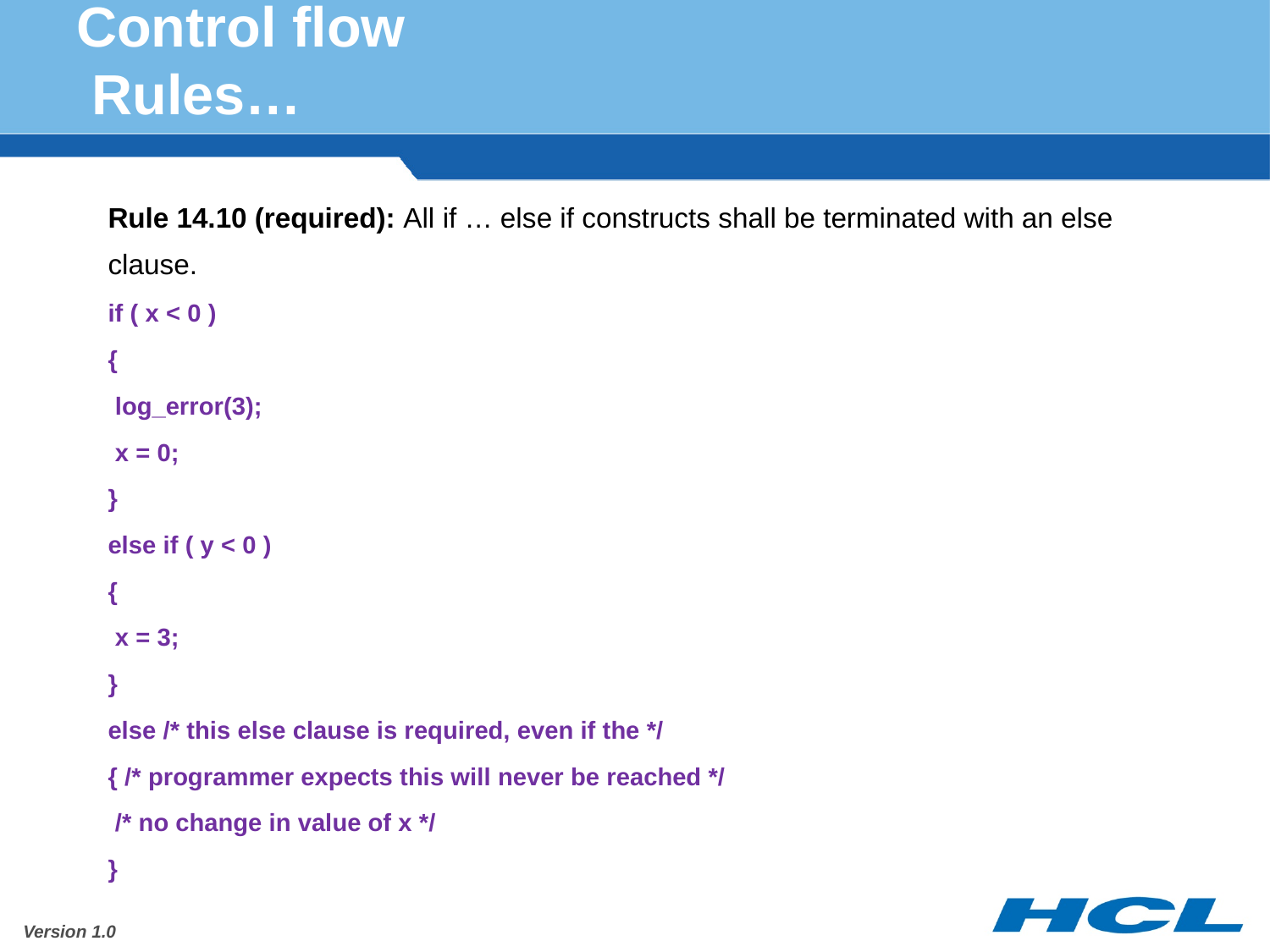

# Control flow Rules…
Rule 14.10 (required): All if … else if constructs shall be terminated with an else clause.
if ( x < 0 )
{
 log_error(3);
 x = 0;
}
else if ( y < 0 )
{
 x = 3;
}
else /* this else clause is required, even if the */
{ /* programmer expects this will never be reached */
 /* no change in value of x */
}
57